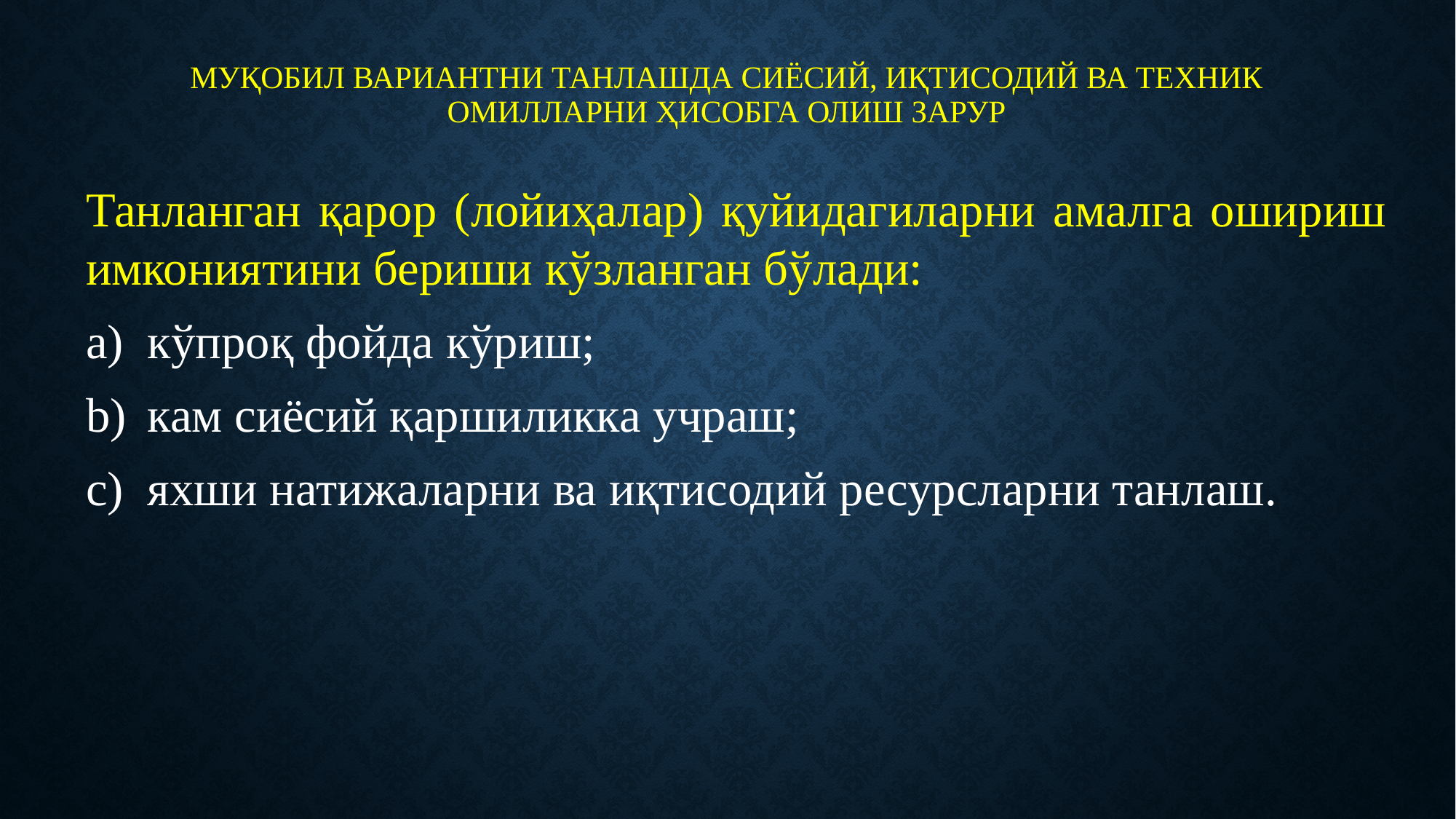

# муқобил вариантни танлашда сиёсий, иқтисодий ва техник  омилларни ҳисобга олиш зарур
Танланган қарор (лойиҳалар) қуйидагиларни амалга ошириш имкониятини бериши кўзланган бўлади:
кўпроқ фойда кўриш;
кам сиёсий қаршиликка учраш;
яхши натижаларни ва иқтисодий ресурсларни танлаш.